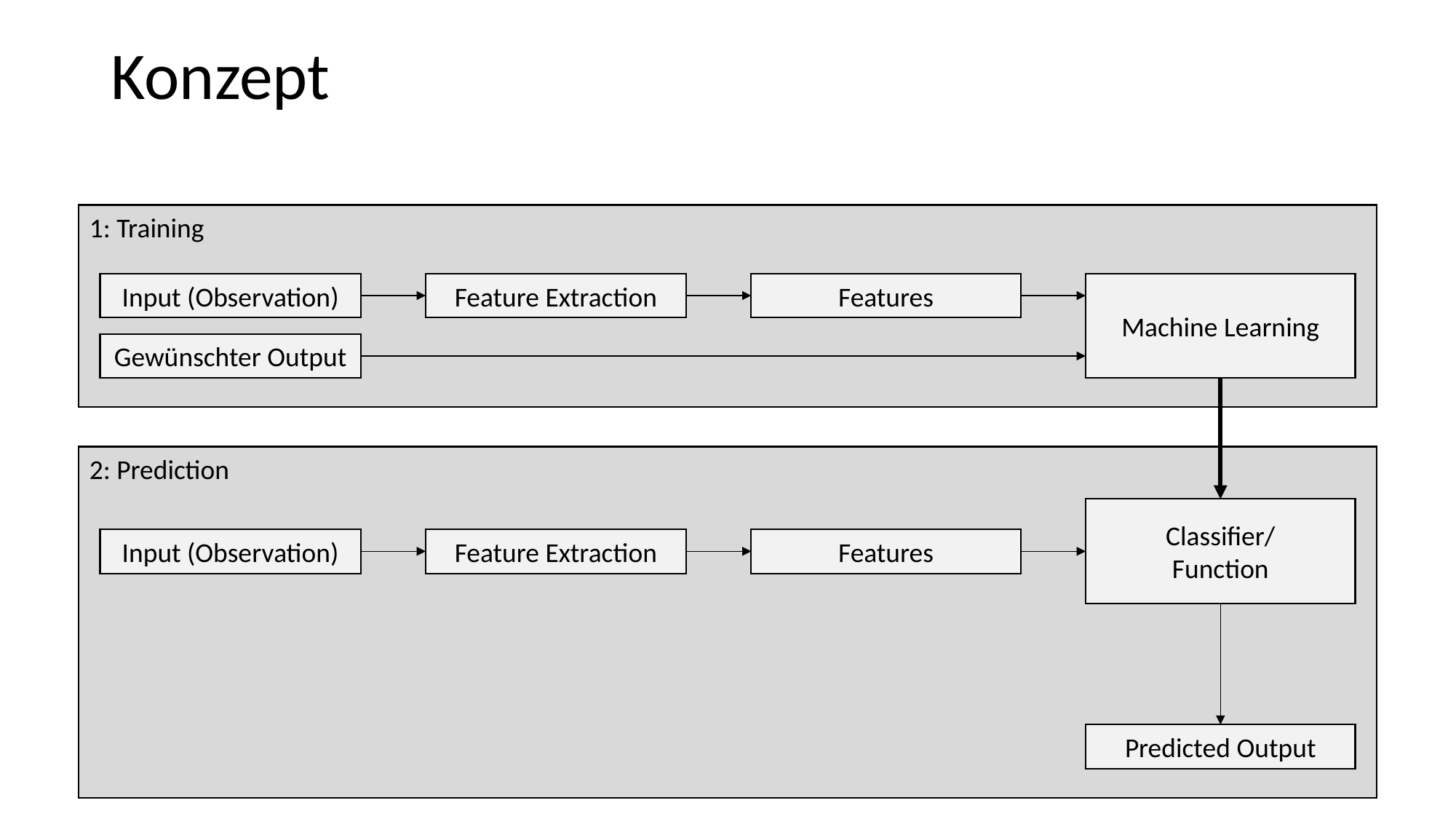

# Konzept
1: Training
Machine Learning
Features
Feature Extraction
Input (Observation)
Gewünschter Output
2: Prediction
Classifier/
Function
Input (Observation)
Features
Feature Extraction
Predicted Output